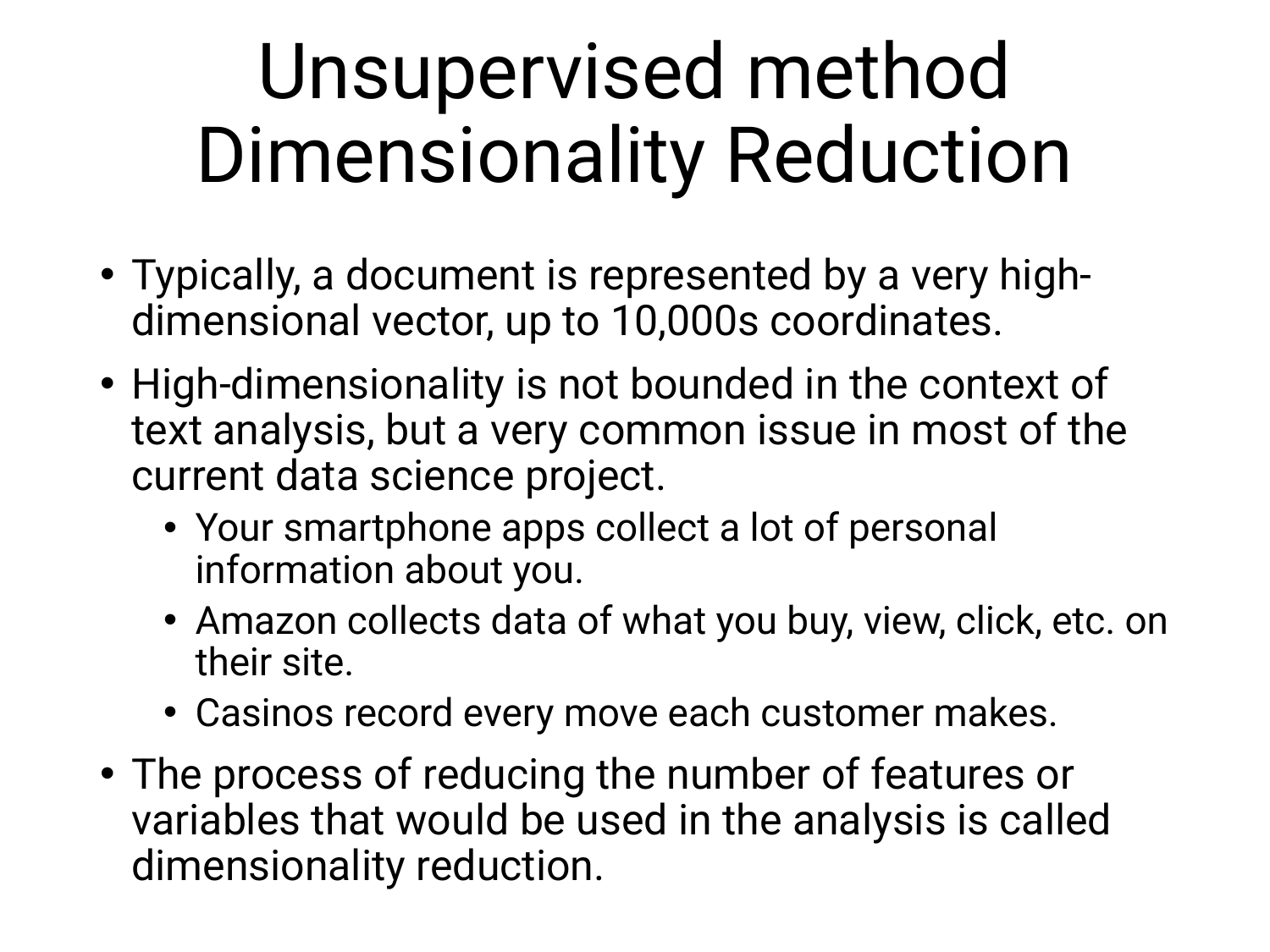

# Unsupervised method Dimensionality Reduction
Typically, a document is represented by a very high-dimensional vector, up to 10,000s coordinates.
High-dimensionality is not bounded in the context of text analysis, but a very common issue in most of the current data science project.
Your smartphone apps collect a lot of personal information about you.
Amazon collects data of what you buy, view, click, etc. on their site.
Casinos record every move each customer makes.
The process of reducing the number of features or variables that would be used in the analysis is called dimensionality reduction.